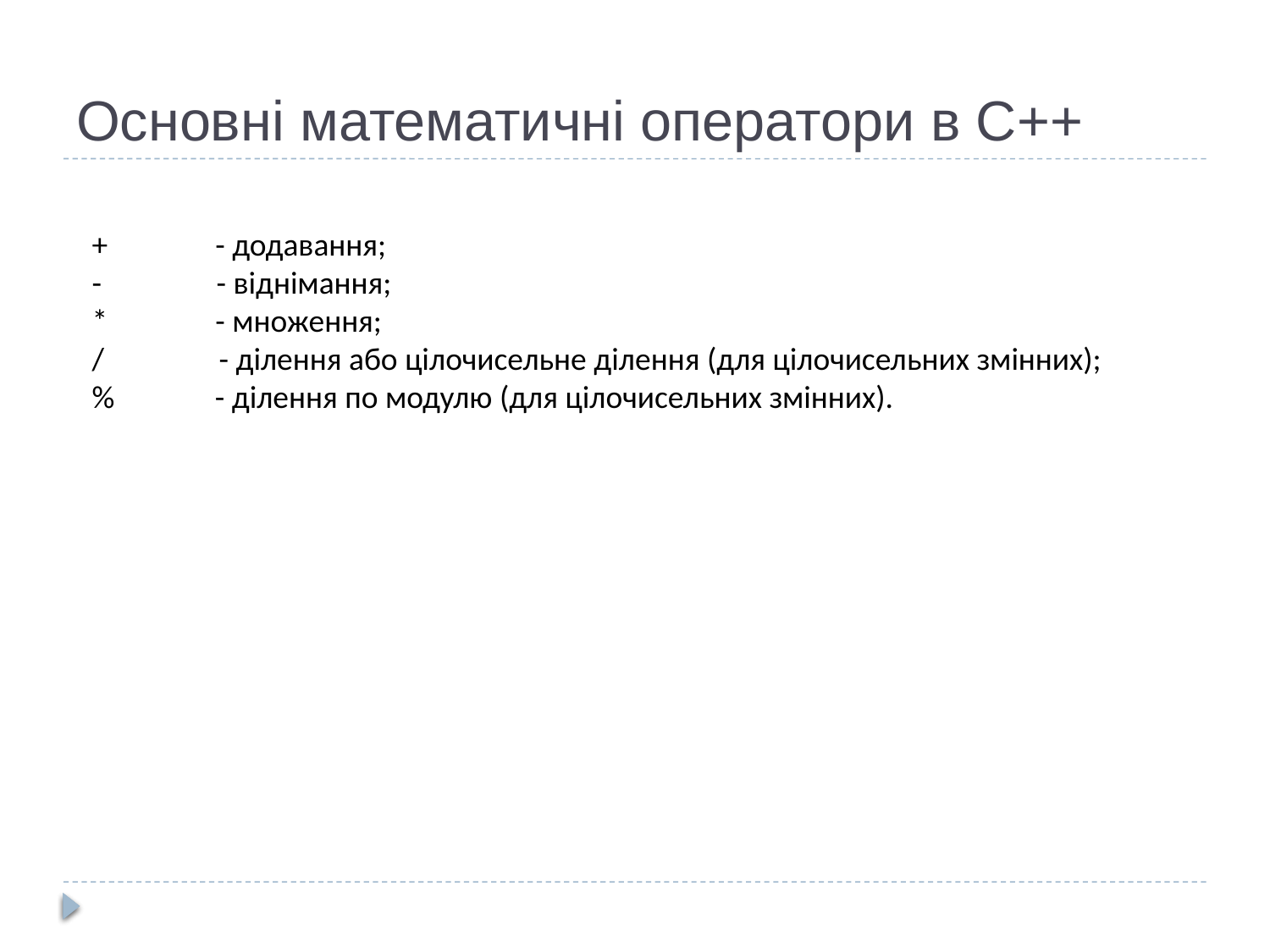

# Основні математичні оператори в С++
+               - додавання;
-                - віднімання;
*               - множення;
/                - ділення або цілочисельне ділення (для цілочисельних змінних);
%              - ділення по модулю (для цілочисельних змінних).